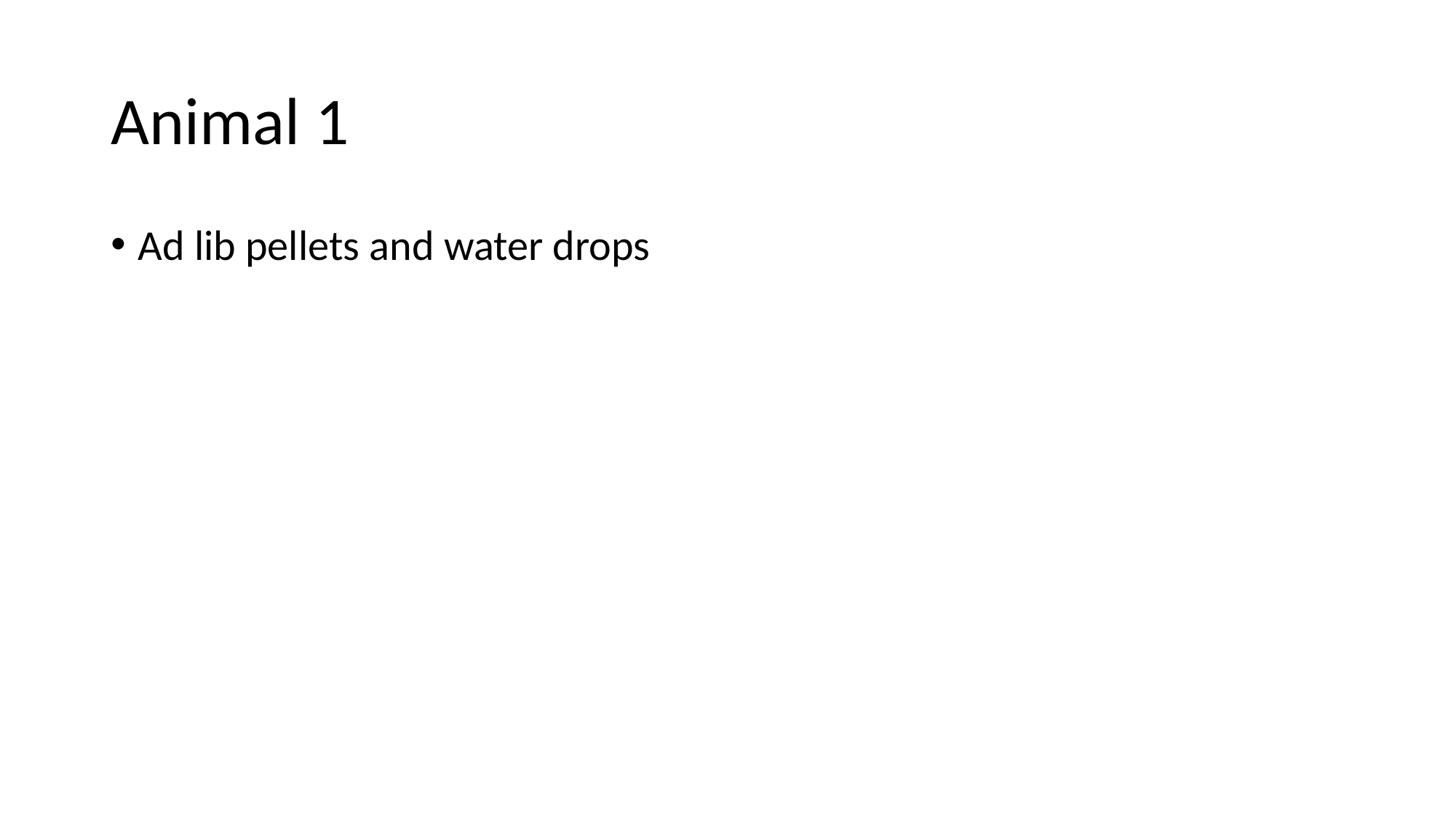

# Animal 1
Ad lib pellets and water drops